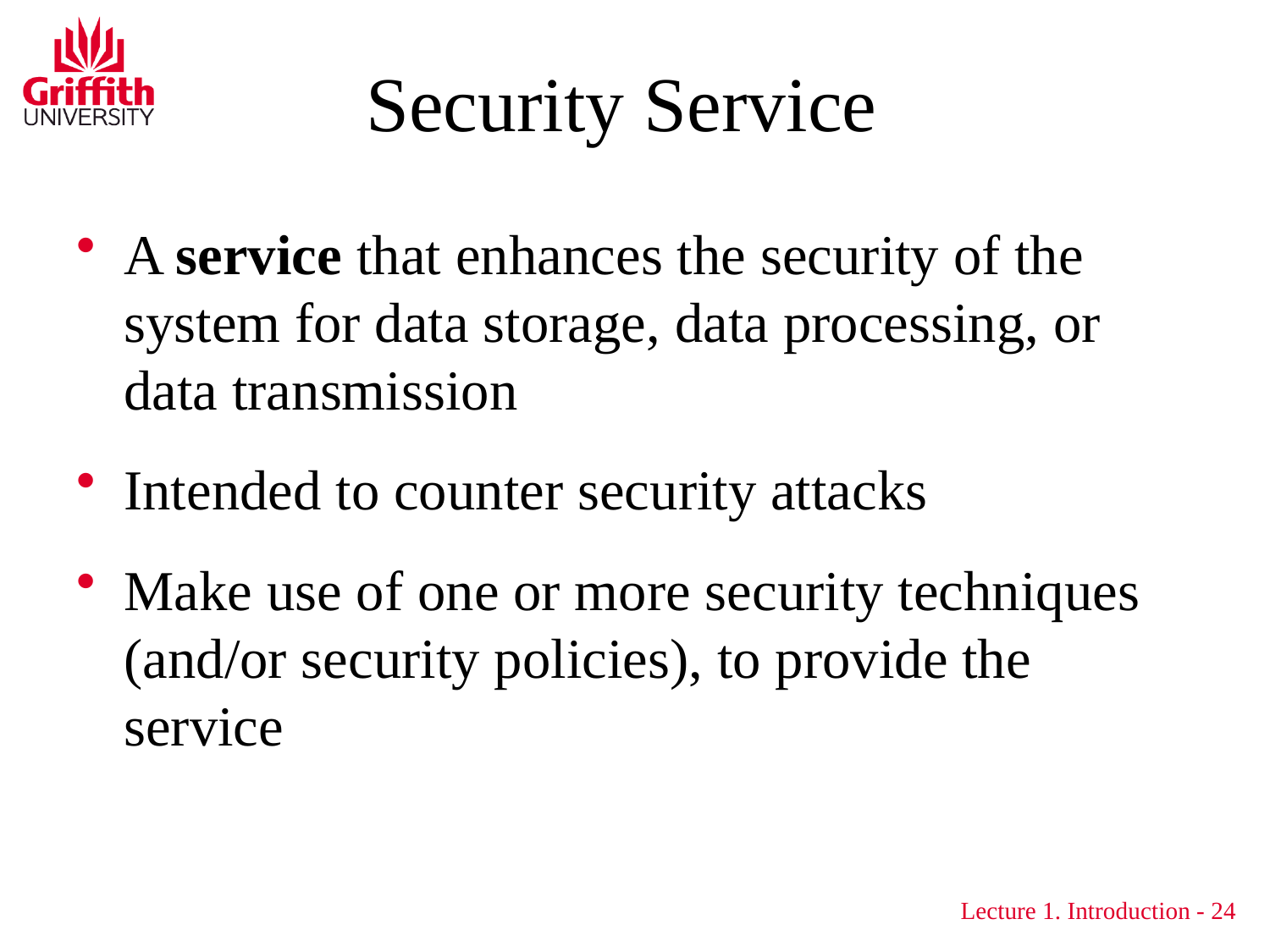

# Security Service
A service that enhances the security of the system for data storage, data processing, or data transmission

Intended to counter security attacks

Make use of one or more security techniques (and/or security policies), to provide the service
Lecture 1. Introduction - 24